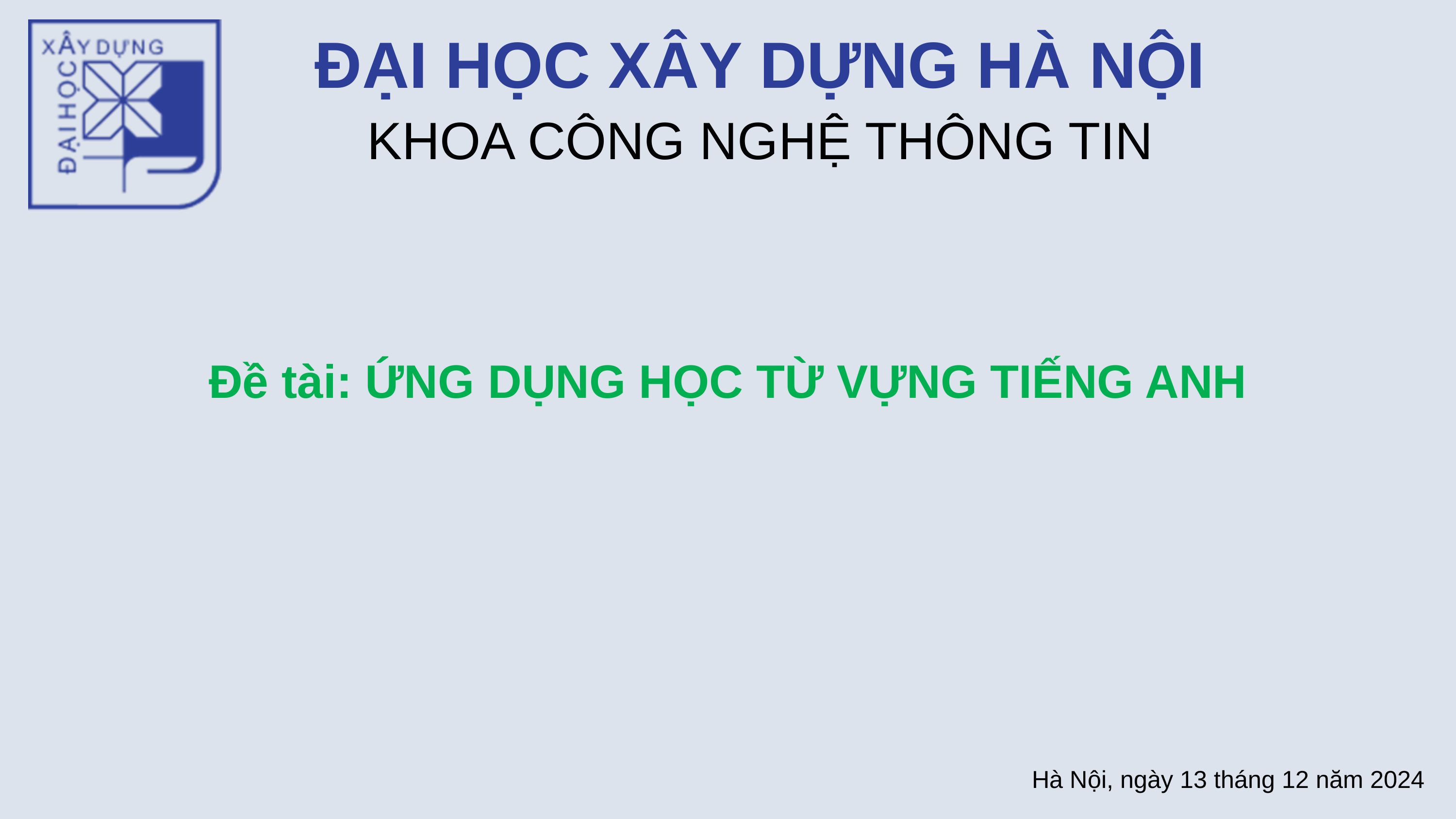

ĐẠI HỌC XÂY DỰNG HÀ NỘI

KHOA CÔNG NGHỆ THÔNG TIN
Đề tài: ỨNG DỤNG HỌC TỪ VỰNG TIẾNG ANH
Hà Nội, ngày 13 tháng 12 năm 2024